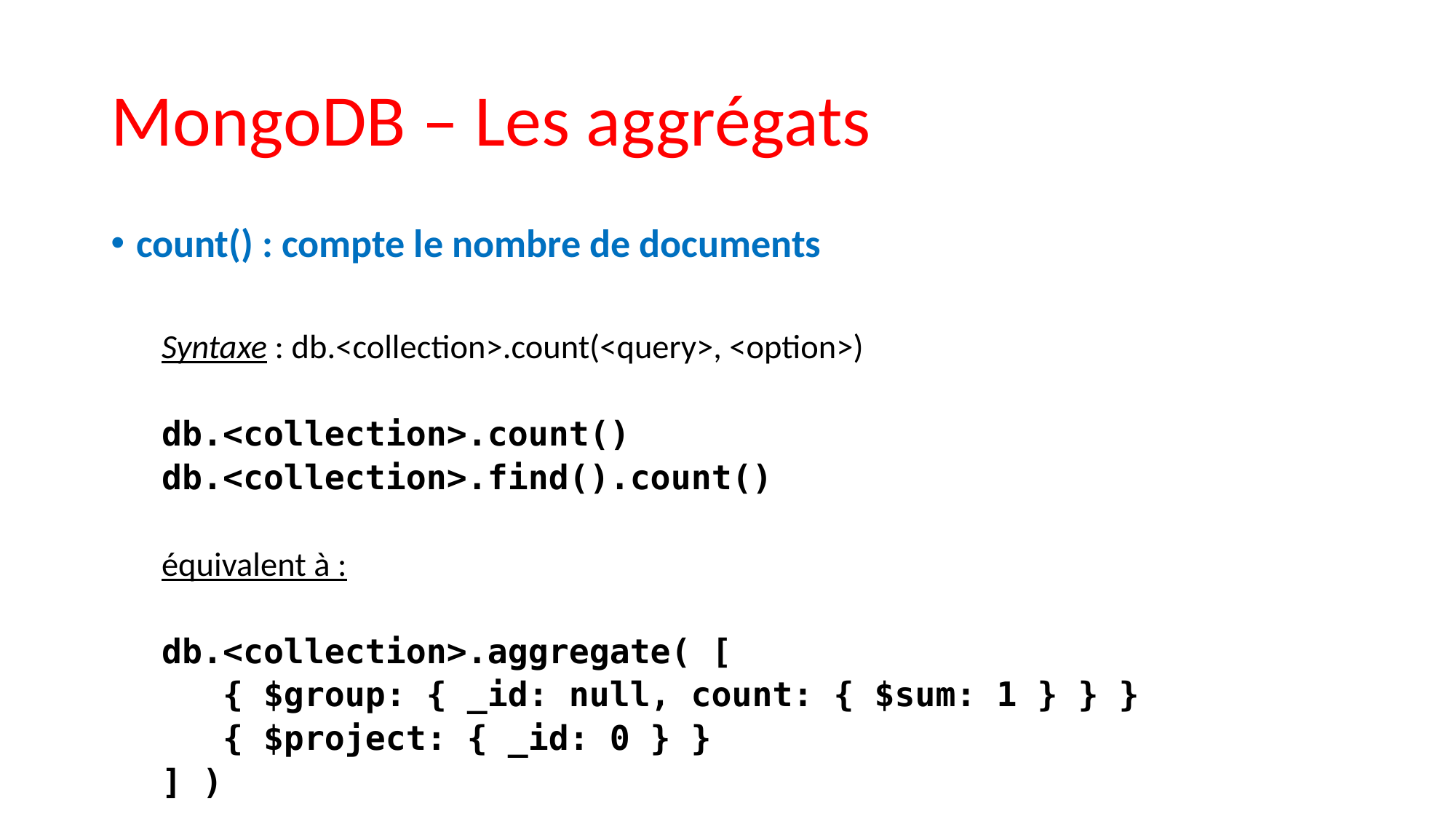

MongoDB – Les aggrégats
count() : compte le nombre de documents

Syntaxe : db.<collection>.count(<query>, <option>)

db.<collection>.count()
db.<collection>.find().count()

équivalent à :

db.<collection>.aggregate( [
   { $group: { _id: null, count: { $sum: 1 } } }
   { $project: { _id: 0 } }
] )